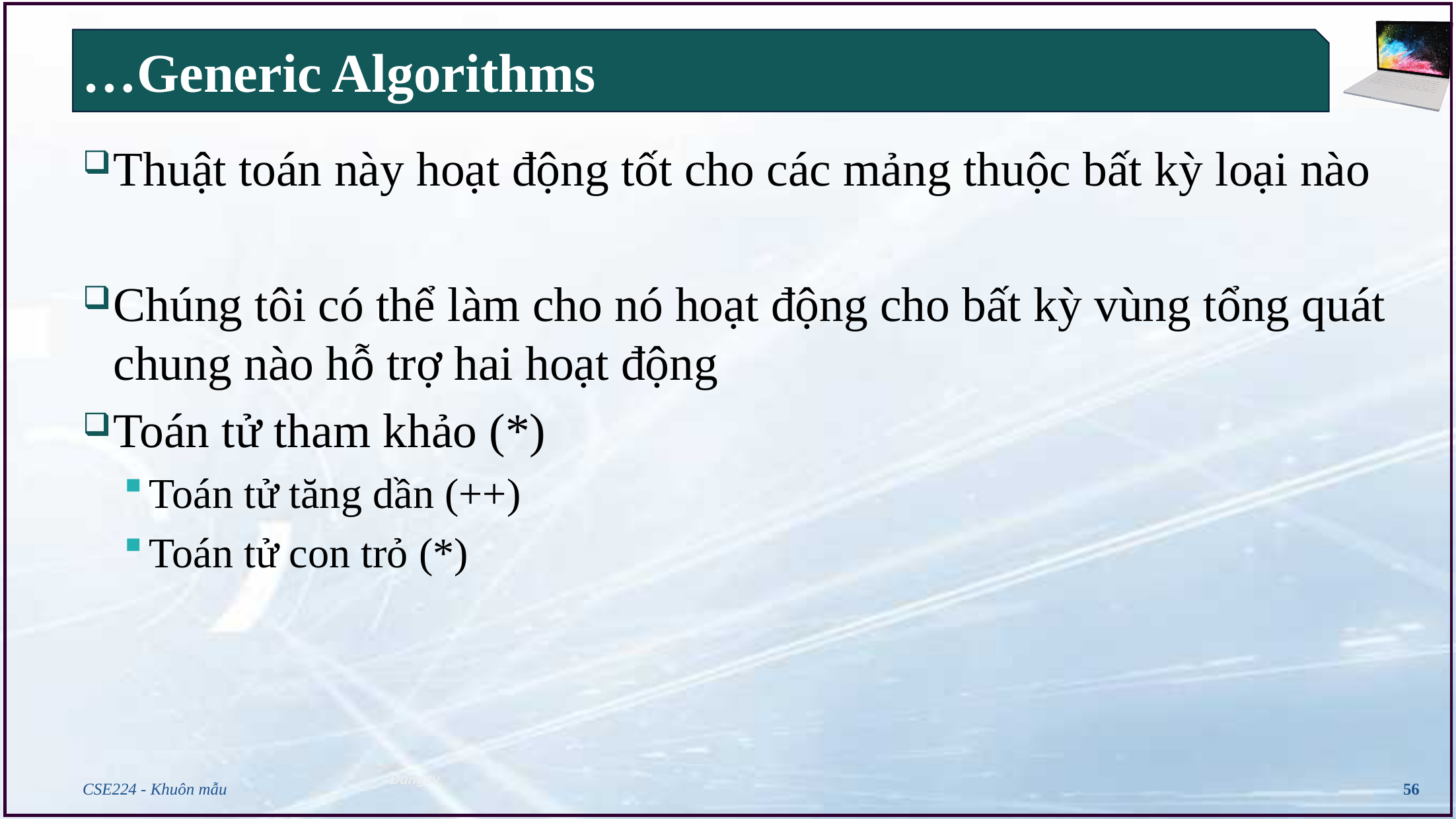

# …Generic Algorithms
Thuật toán này hoạt động tốt cho các mảng thuộc bất kỳ loại nào

Chúng tôi có thể làm cho nó hoạt động cho bất kỳ vùng tổng quát chung nào hỗ trợ hai hoạt động
Toán tử tham khảo (*)
Toán tử tăng dần (++)
Toán tử con trỏ (*)
CSE224 - Khuôn mẫu
56